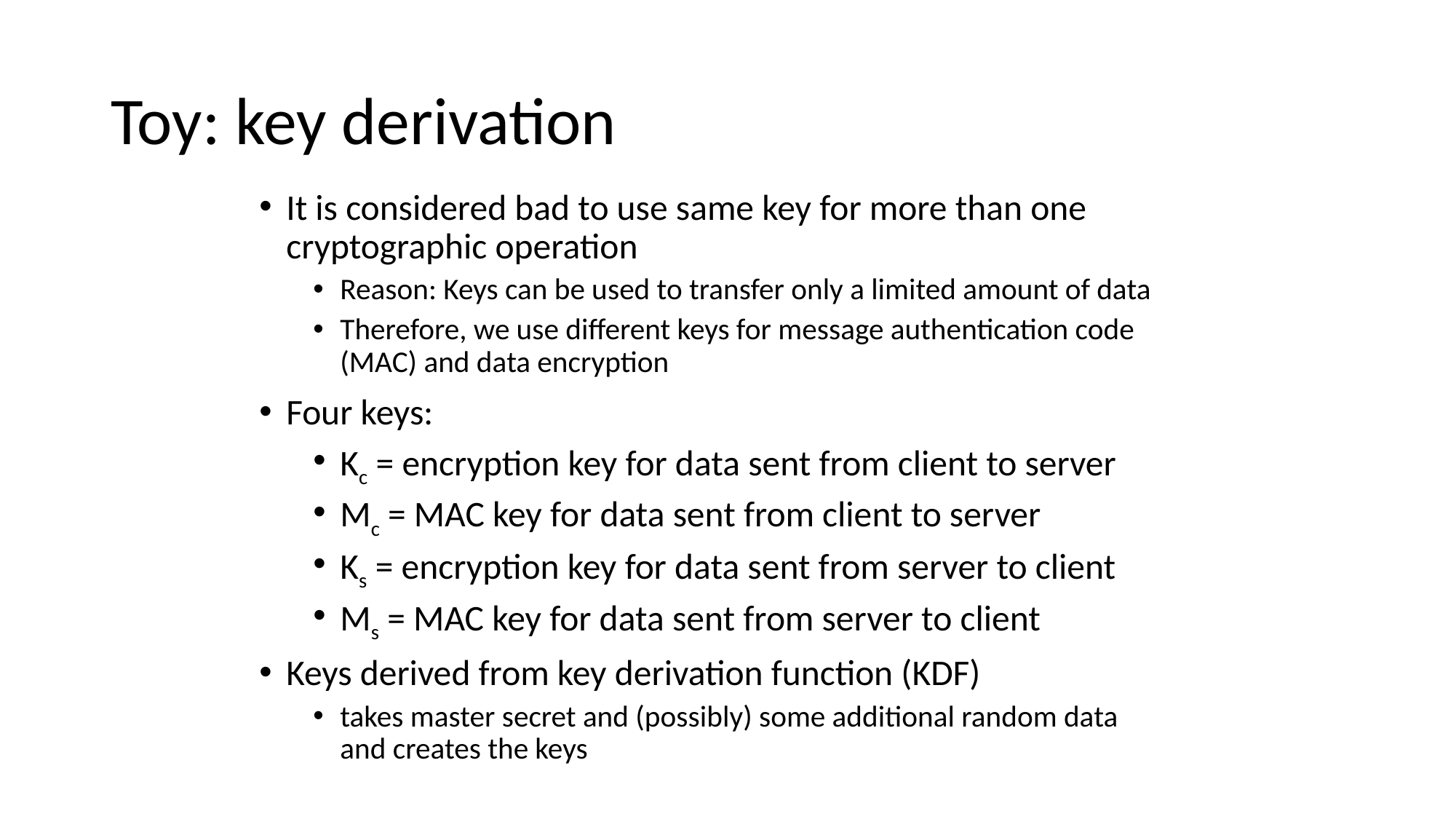

# Toy: key derivation
It is considered bad to use same key for more than one cryptographic operation
Reason: Keys can be used to transfer only a limited amount of data
Therefore, we use different keys for message authentication code (MAC) and data encryption
Four keys:
Kc = encryption key for data sent from client to server
Mc = MAC key for data sent from client to server
Ks = encryption key for data sent from server to client
Ms = MAC key for data sent from server to client
Keys derived from key derivation function (KDF)
takes master secret and (possibly) some additional random data and creates the keys